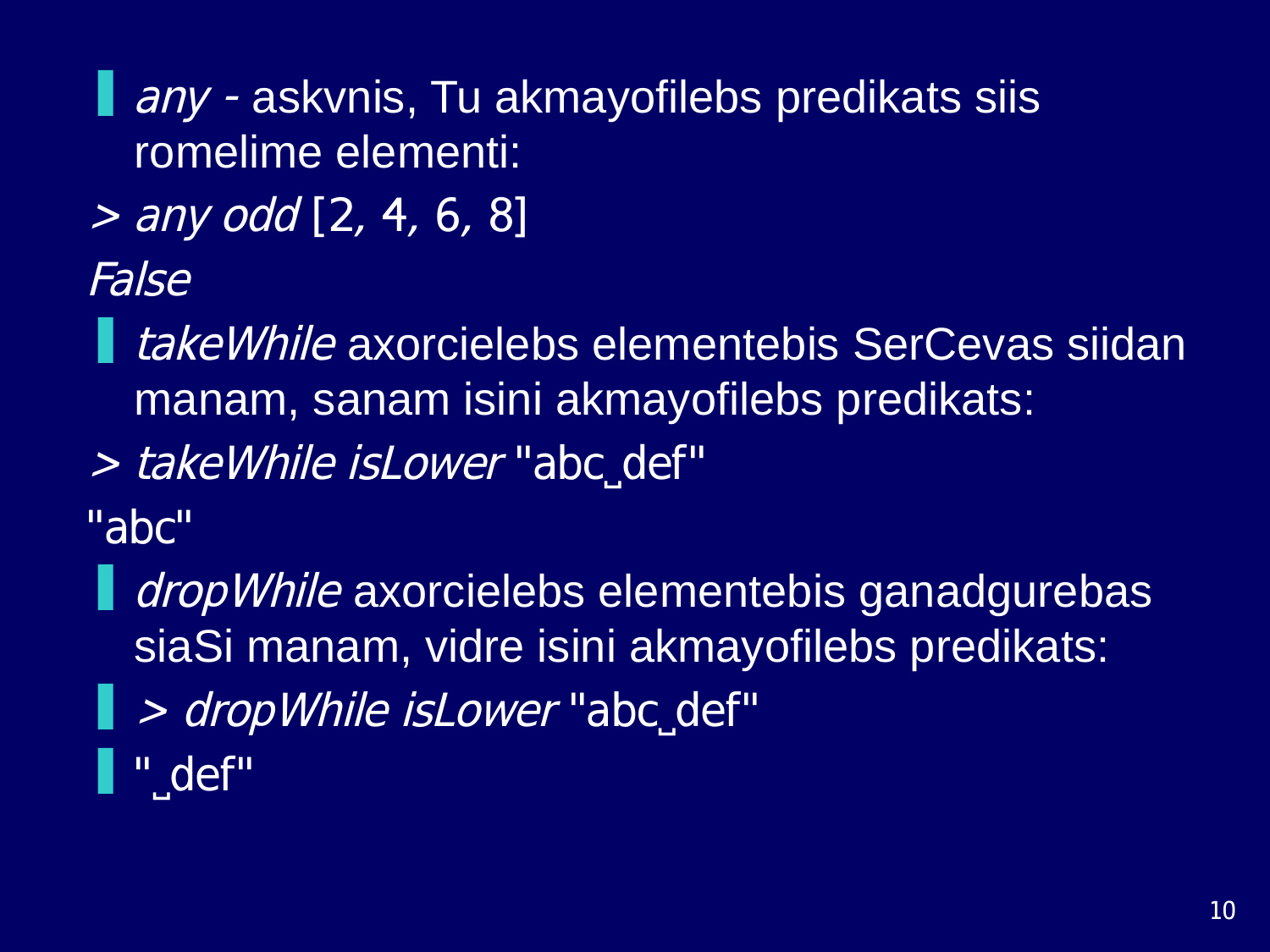

any - askvnis, Tu akmayofilebs predikats siis romelime elementi:
> any odd [2, 4, 6, 8]
False
takeWhile axorcielebs elementebis SerCevas siidan manam, sanam isini akmayofilebs predikats:
> takeWhile isLower "abc˽def"
"abc"
dropWhile axorcielebs elementebis ganadgurebas siaSi manam, vidre isini akmayofilebs predikats:
> dropWhile isLower "abc˽def"
"˽def"

10